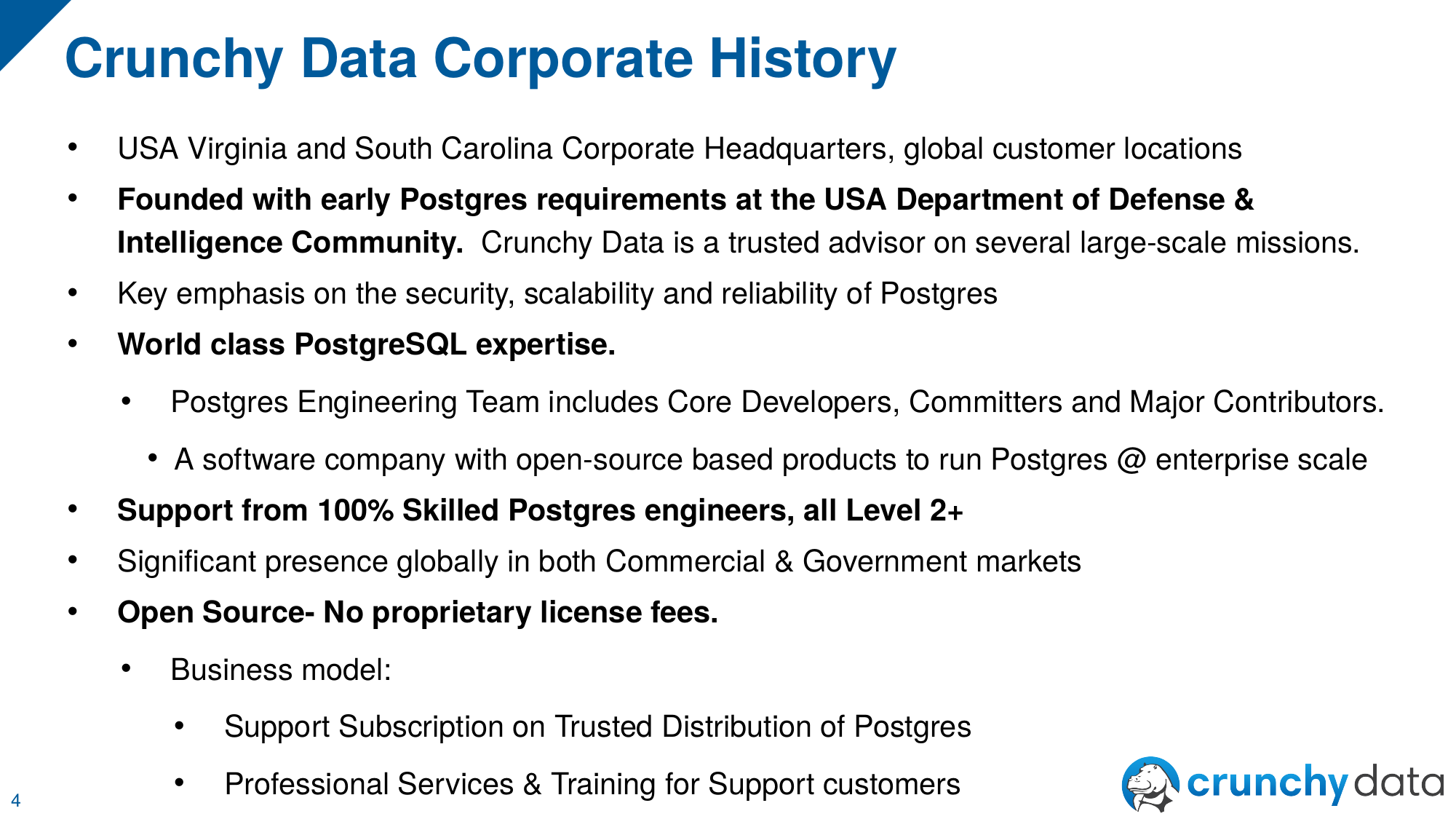

# Crunchy Data Corporate History
USA Virginia and South Carolina Corporate Headquarters, global customer locations
Founded with early Postgres requirements at the USA Department of Defense & Intelligence Community.  Crunchy Data is a trusted advisor on several large-scale missions.
Key emphasis on the security, scalability and reliability of Postgres
World class PostgreSQL expertise.
Postgres Engineering Team includes Core Developers, Committers and Major Contributors.
A software company with open-source based products to run Postgres @ enterprise scale
Support from 100% Skilled Postgres engineers, all Level 2+
Significant presence globally in both Commercial & Government markets
Open Source- No proprietary license fees.
Business model:
Support Subscription on Trusted Distribution of Postgres
Professional Services & Training for Support customers
4